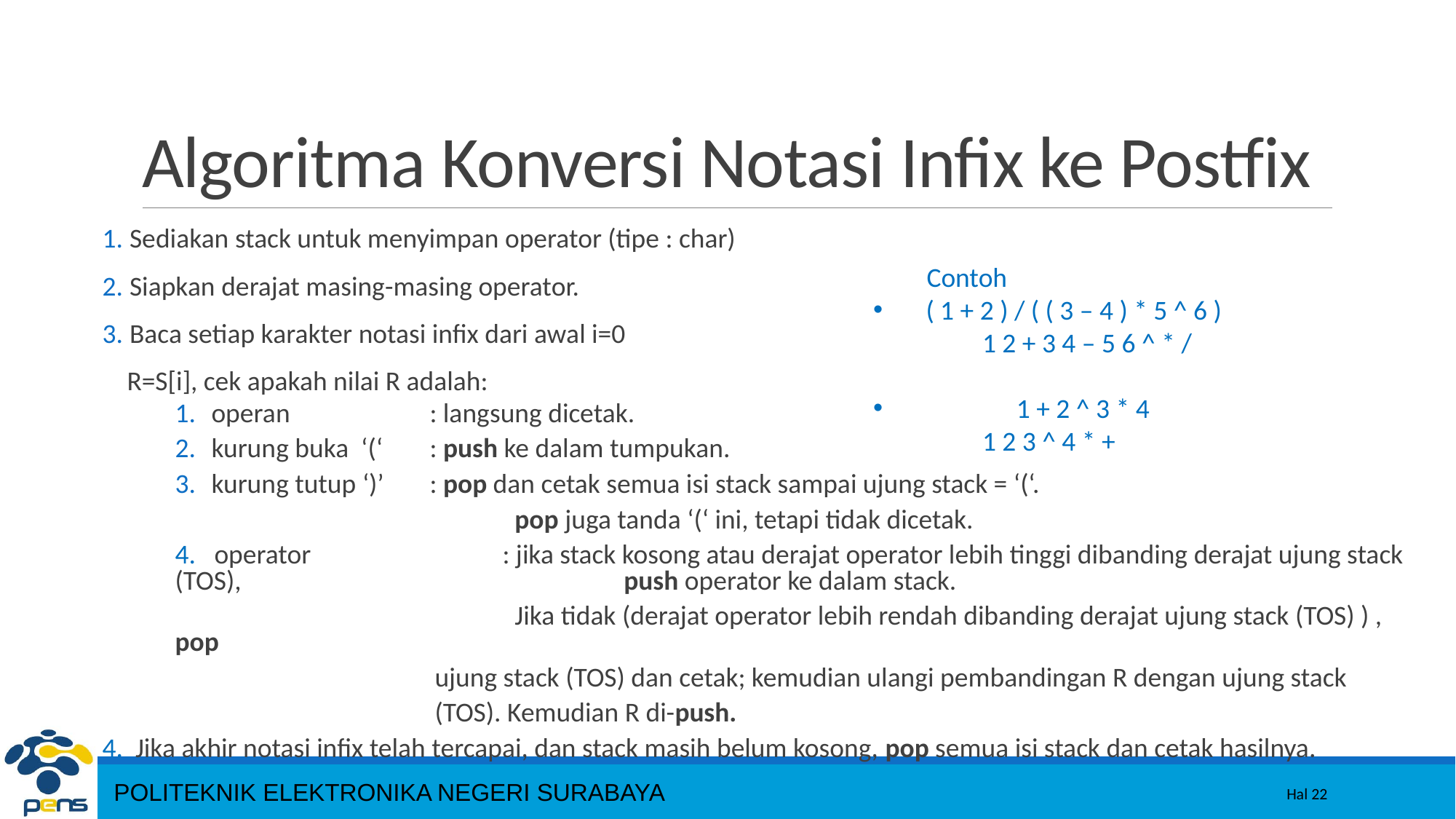

22
# Algoritma Konversi Notasi Infix ke Postfix
Sediakan stack untuk menyimpan operator (tipe : char)
Siapkan derajat masing-masing operator.
Baca setiap karakter notasi infix dari awal i=0
    R=S[i], cek apakah nilai R adalah:
operan 		: langsung dicetak.
kurung buka  ‘(‘ 	: push ke dalam tumpukan.
kurung tutup ‘)’	: pop dan cetak semua isi stack sampai ujung stack = ‘(‘.
			  pop juga tanda ‘(‘ ini, tetapi tidak dicetak.
4.   operator 		: jika stack kosong atau derajat operator lebih tinggi dibanding derajat ujung stack (TOS), 		                   	  push operator ke dalam stack.
			  Jika tidak (derajat operator lebih rendah dibanding derajat ujung stack (TOS) ) , pop
                                          ujung stack (TOS) dan cetak; kemudian ulangi pembandingan R dengan ujung stack
                                          (TOS). Kemudian R di-push.
4.  Jika akhir notasi infix telah tercapai, dan stack masih belum kosong, pop semua isi stack dan cetak hasilnya.
Contoh
   ( 1 + 2 ) / ( ( 3 – 4 ) * 5 ^ 6 )
	1 2 + 3 4 – 5 6 ^ * /

	1 + 2 ^ 3 * 4
	1 2 3 ^ 4 * +